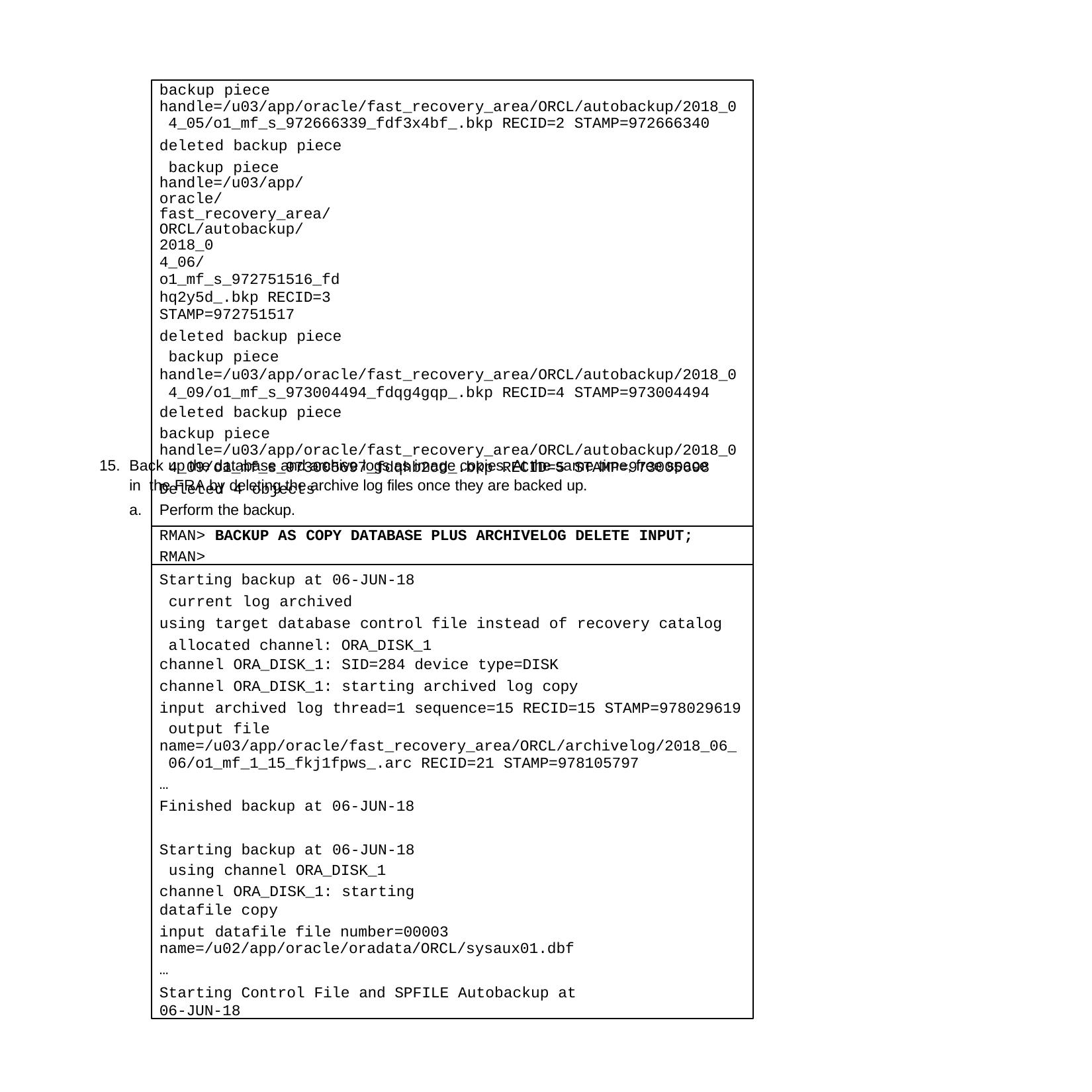

backup piece  handle=/u03/app/oracle/fast_recovery_area/ORCL/autobackup/2018_0  4_05/o1_mf_s_972666339_fdf3x4bf_.bkp RECID=2 STAMP=972666340
deleted backup piece  backup piece
handle=/u03/app/oracle/fast_recovery_area/ORCL/autobackup/2018_0
4_06/o1_mf_s_972751516_fdhq2y5d_.bkp RECID=3 STAMP=972751517
deleted backup piece  backup piece
handle=/u03/app/oracle/fast_recovery_area/ORCL/autobackup/2018_0  4_09/o1_mf_s_973004494_fdqg4gqp_.bkp RECID=4 STAMP=973004494
deleted backup piece
backup piece  handle=/u03/app/oracle/fast_recovery_area/ORCL/autobackup/2018_0  4_09/o1_mf_s_973005697_fdqhb2cd_.bkp RECID=5 STAMP=973005698
Deleted 4 objects

RMAN>
Back up the database and archive logs as image copies. At the same time, free space in  the FRA by deleting the archive log files once they are backed up.
Perform the backup.
RMAN> BACKUP AS COPY DATABASE PLUS ARCHIVELOG DELETE INPUT;

Starting backup at 06-JUN-18  current log archived
using target database control file instead of recovery catalog  allocated channel: ORA_DISK_1
channel ORA_DISK_1: SID=284 device type=DISK
channel ORA_DISK_1: starting archived log copy
input archived log thread=1 sequence=15 RECID=15 STAMP=978029619  output file
name=/u03/app/oracle/fast_recovery_area/ORCL/archivelog/2018_06_  06/o1_mf_1_15_fkj1fpws_.arc RECID=21 STAMP=978105797
…
Finished backup at 06-JUN-18

Starting backup at 06-JUN-18  using channel ORA_DISK_1
channel ORA_DISK_1: starting datafile copy
input datafile file number=00003  name=/u02/app/oracle/oradata/ORCL/sysaux01.dbf
…
Starting Control File and SPFILE Autobackup at 06-JUN-18